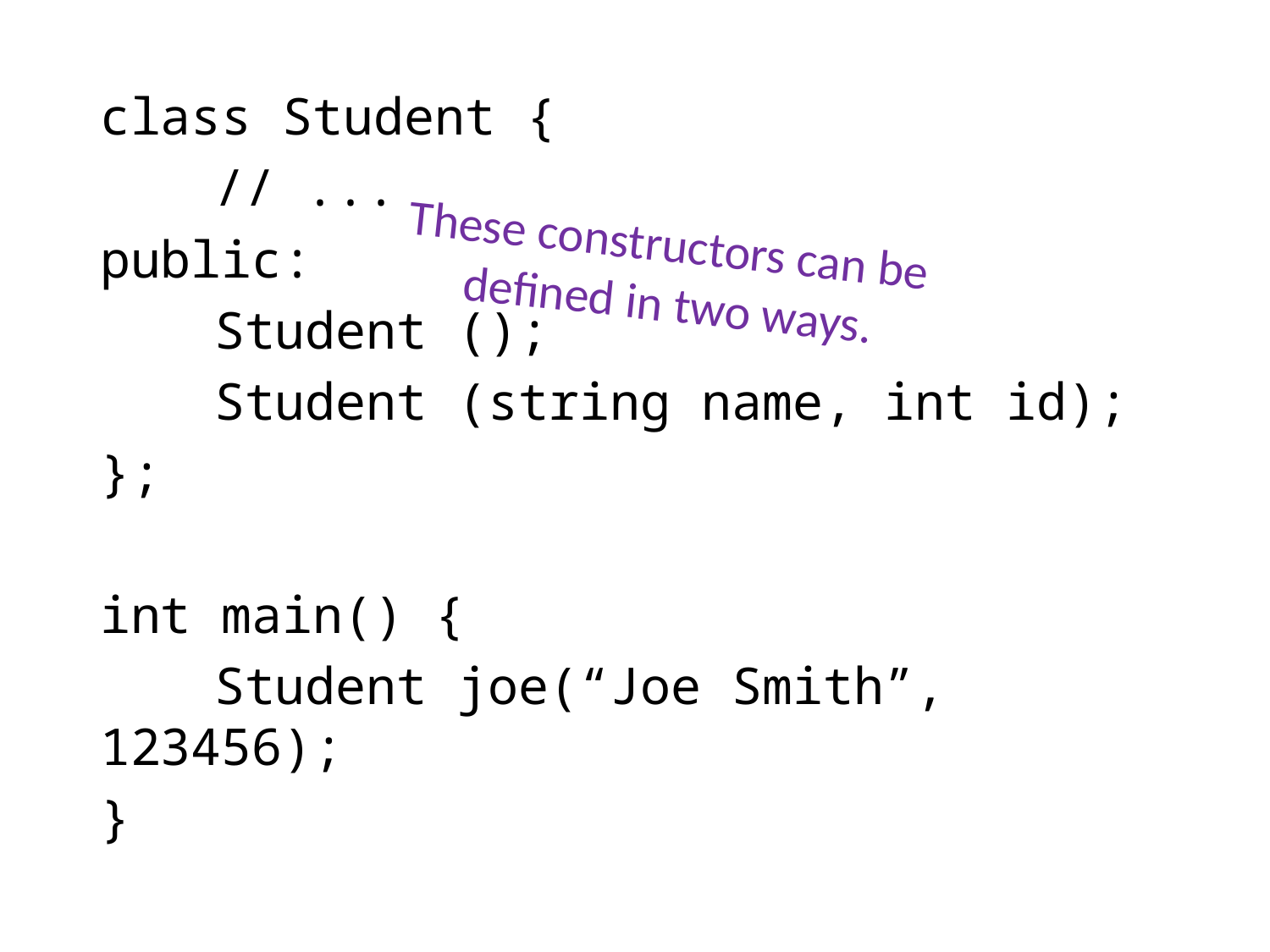

class Student {
	// ...
public:
	Student ();
	Student (string name, int id);
};

int main() {
	Student joe(“Joe Smith”, 123456);
}
These constructors can be
defined in two ways.